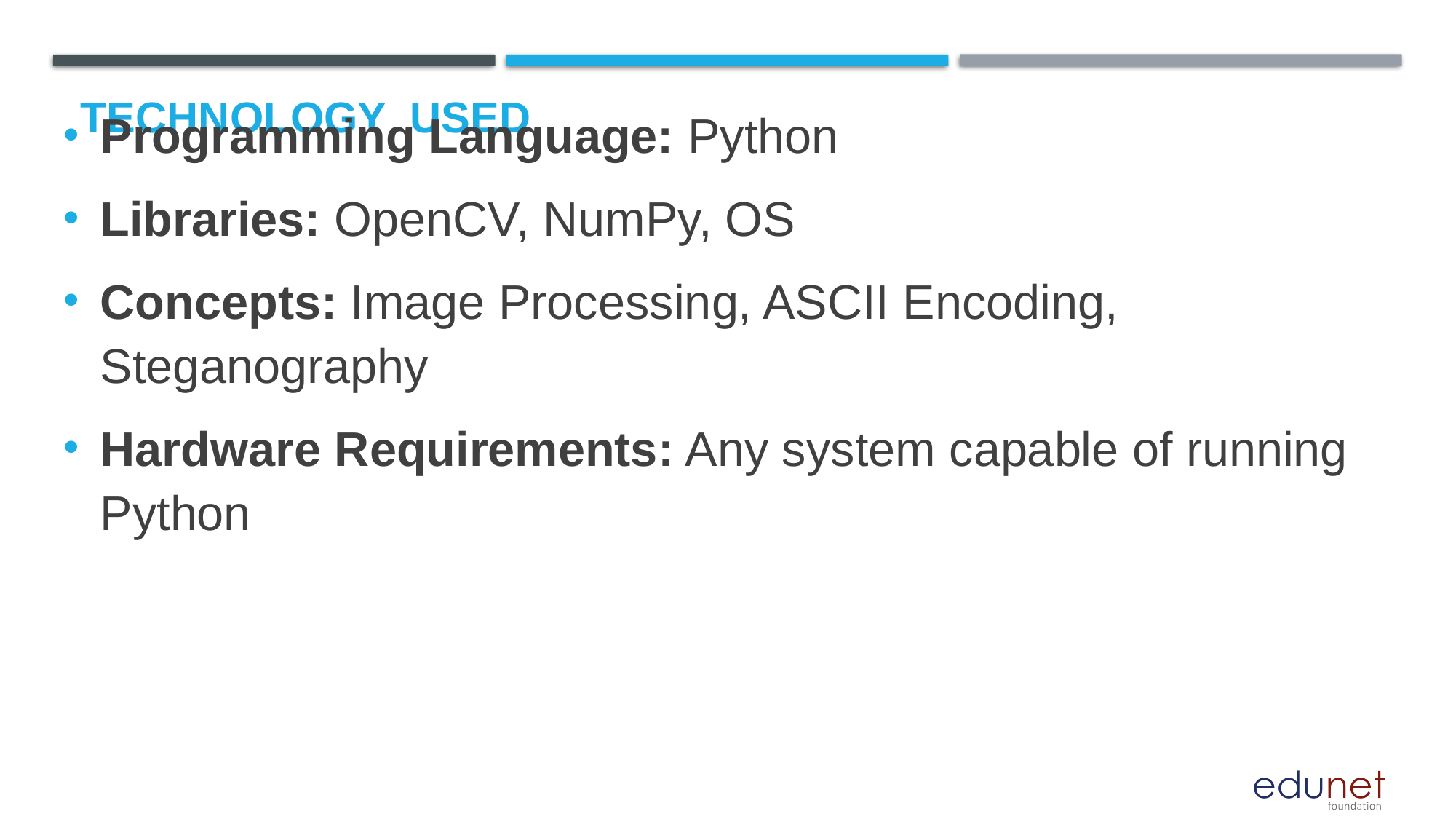

# Technology  used
Programming Language: Python
Libraries: OpenCV, NumPy, OS
Concepts: Image Processing, ASCII Encoding, Steganography
Hardware Requirements: Any system capable of running Python